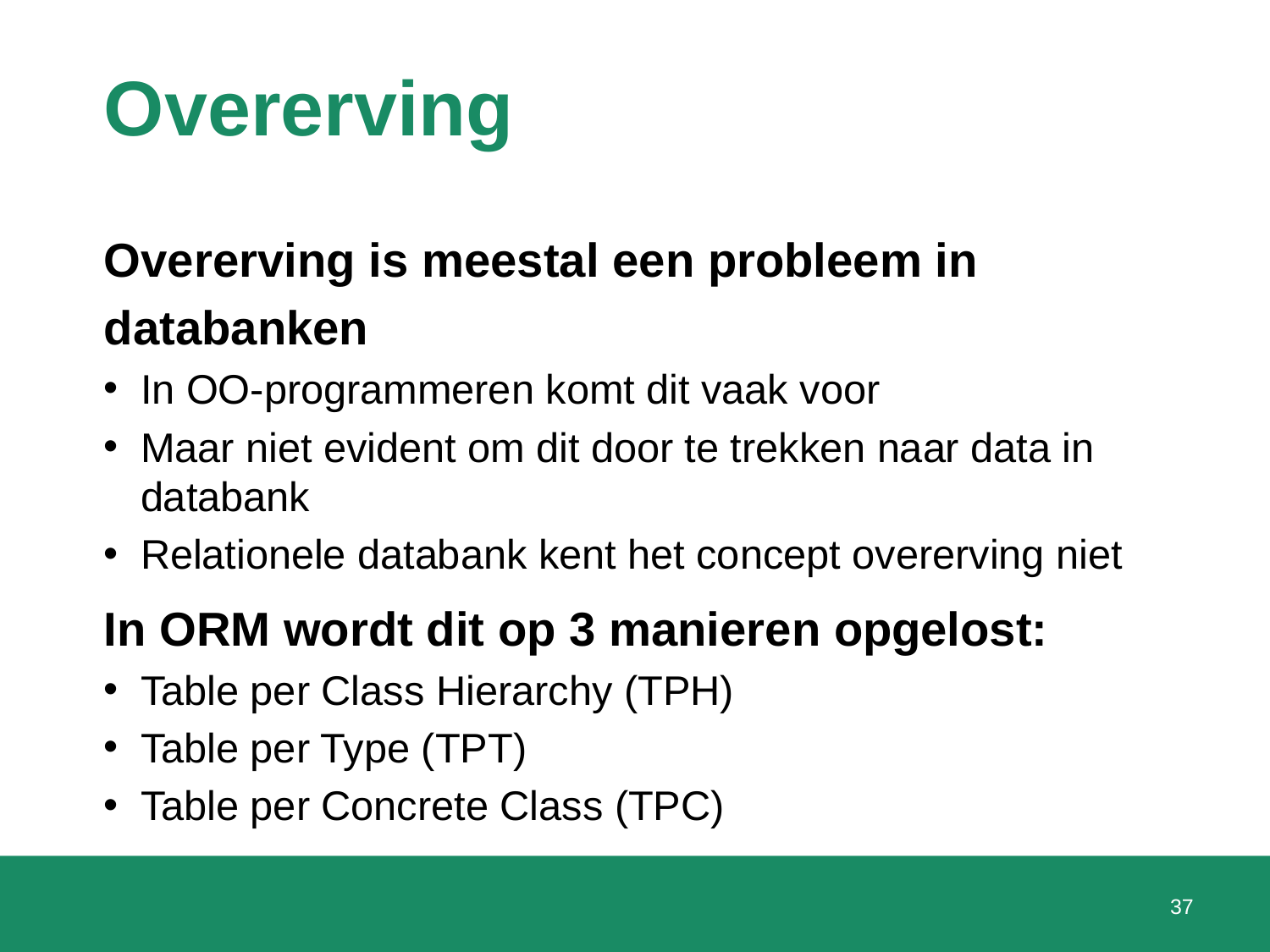

# Overerving
Overerving is meestal een probleem in databanken
In OO-programmeren komt dit vaak voor
Maar niet evident om dit door te trekken naar data in databank
Relationele databank kent het concept overerving niet
In ORM wordt dit op 3 manieren opgelost:
Table per Class Hierarchy (TPH)
Table per Type (TPT)
Table per Concrete Class (TPC)

37